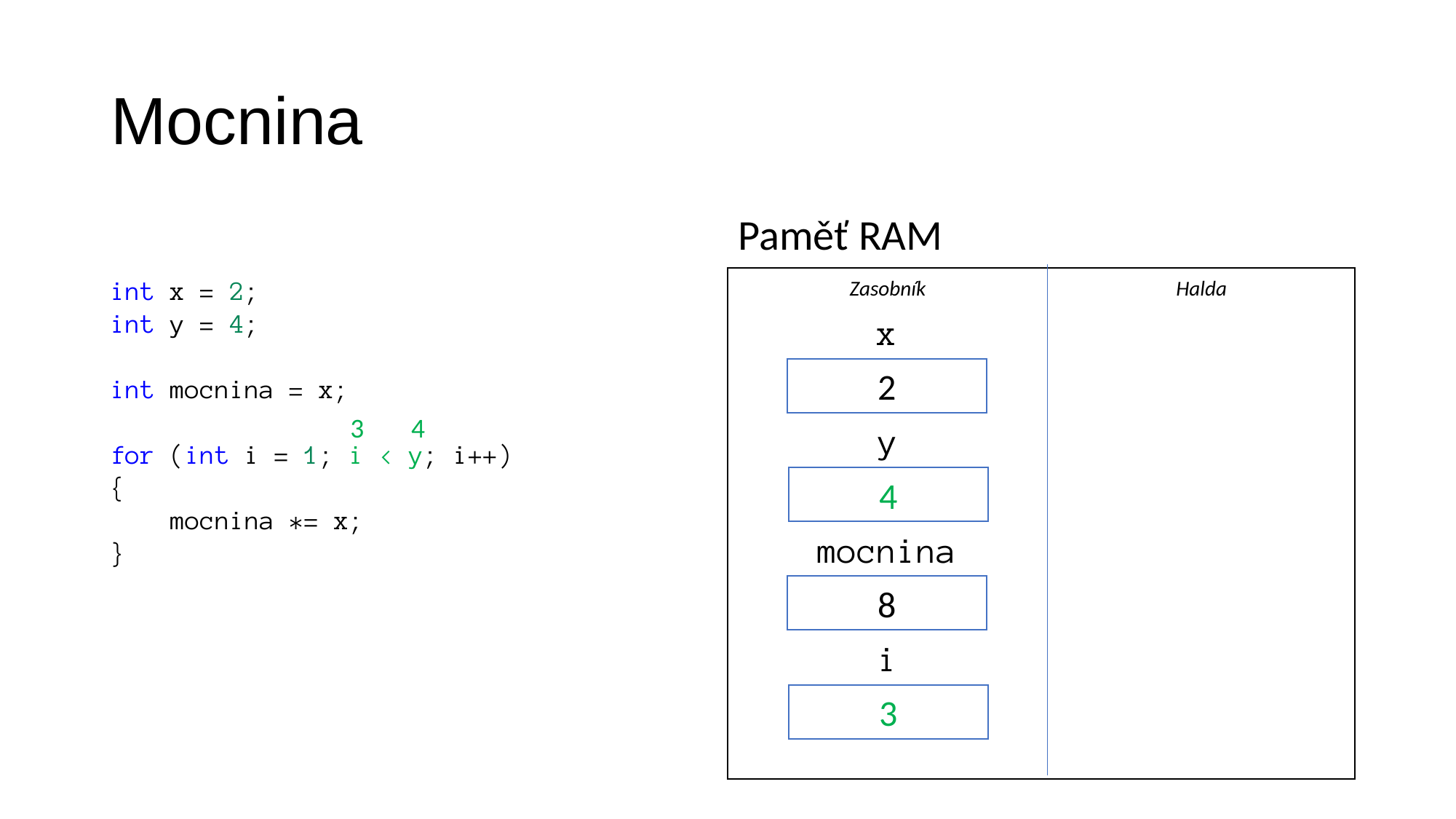

# Mocnina
Paměť RAM
int x = 2;
int y = 4;
int mocnina = x;
for (int i = 1; i < y; i++)
{
    mocnina *= x;
}

Zasobník
Halda
x
2
3
4
y
4
mocnina
8
i
3